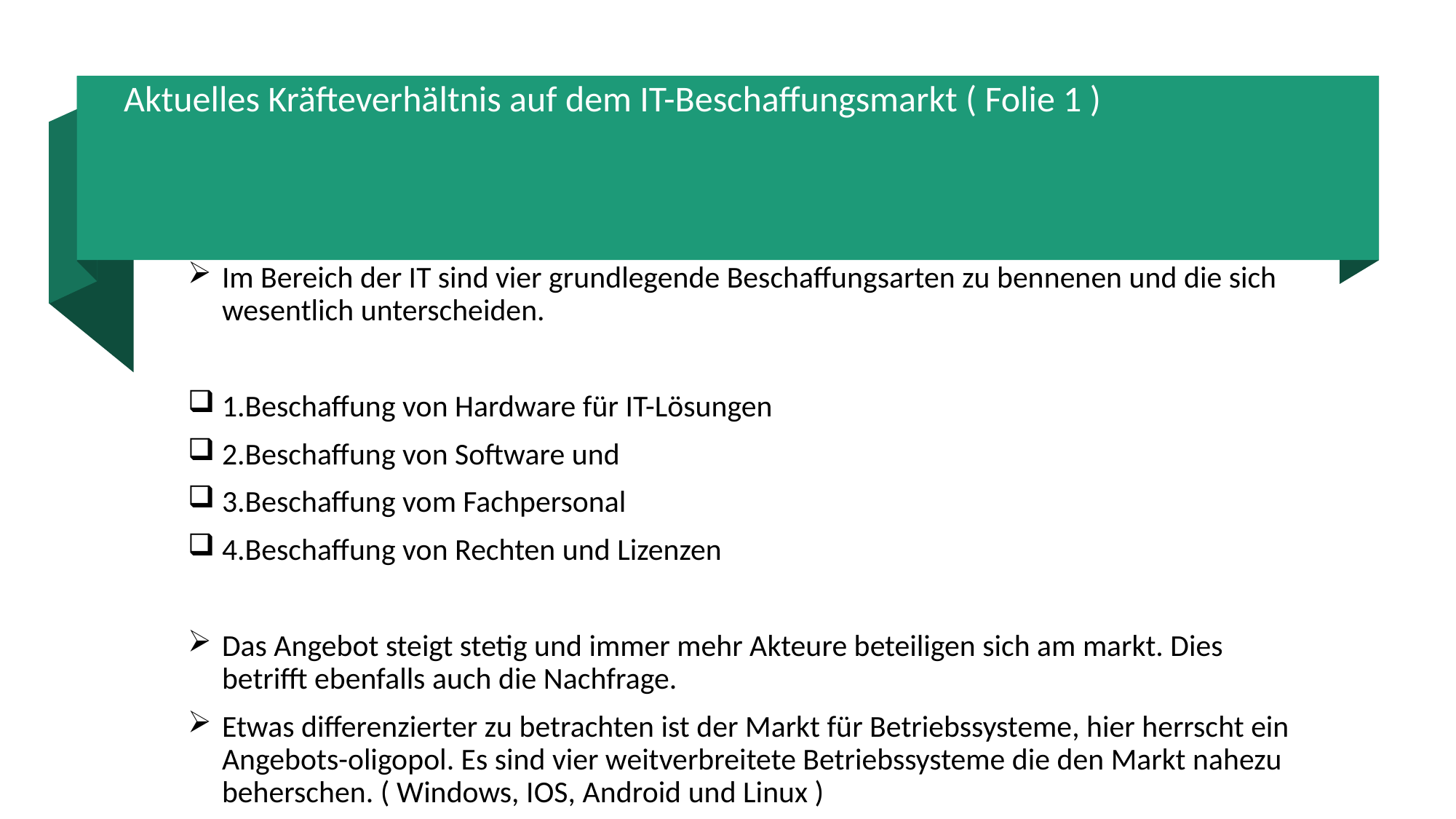

# Aktuelles Kräfteverhältnis auf dem IT-Beschaffungsmarkt ( Folie 1 )

Im Bereich der IT sind vier grundlegende Beschaffungsarten zu bennenen und die sich wesentlich unterscheiden.

1.Beschaffung von Hardware für IT-Lösungen
2.Beschaffung von Software und
3.Beschaffung vom Fachpersonal
4.Beschaffung von Rechten und Lizenzen

Das Angebot steigt stetig und immer mehr Akteure beteiligen sich am markt. Dies betrifft ebenfalls auch die Nachfrage.
Etwas differenzierter zu betrachten ist der Markt für Betriebssysteme, hier herrscht ein Angebots-oligopol. Es sind vier weitverbreitete Betriebssysteme die den Markt nahezu beherschen. ( Windows, IOS, Android und Linux )